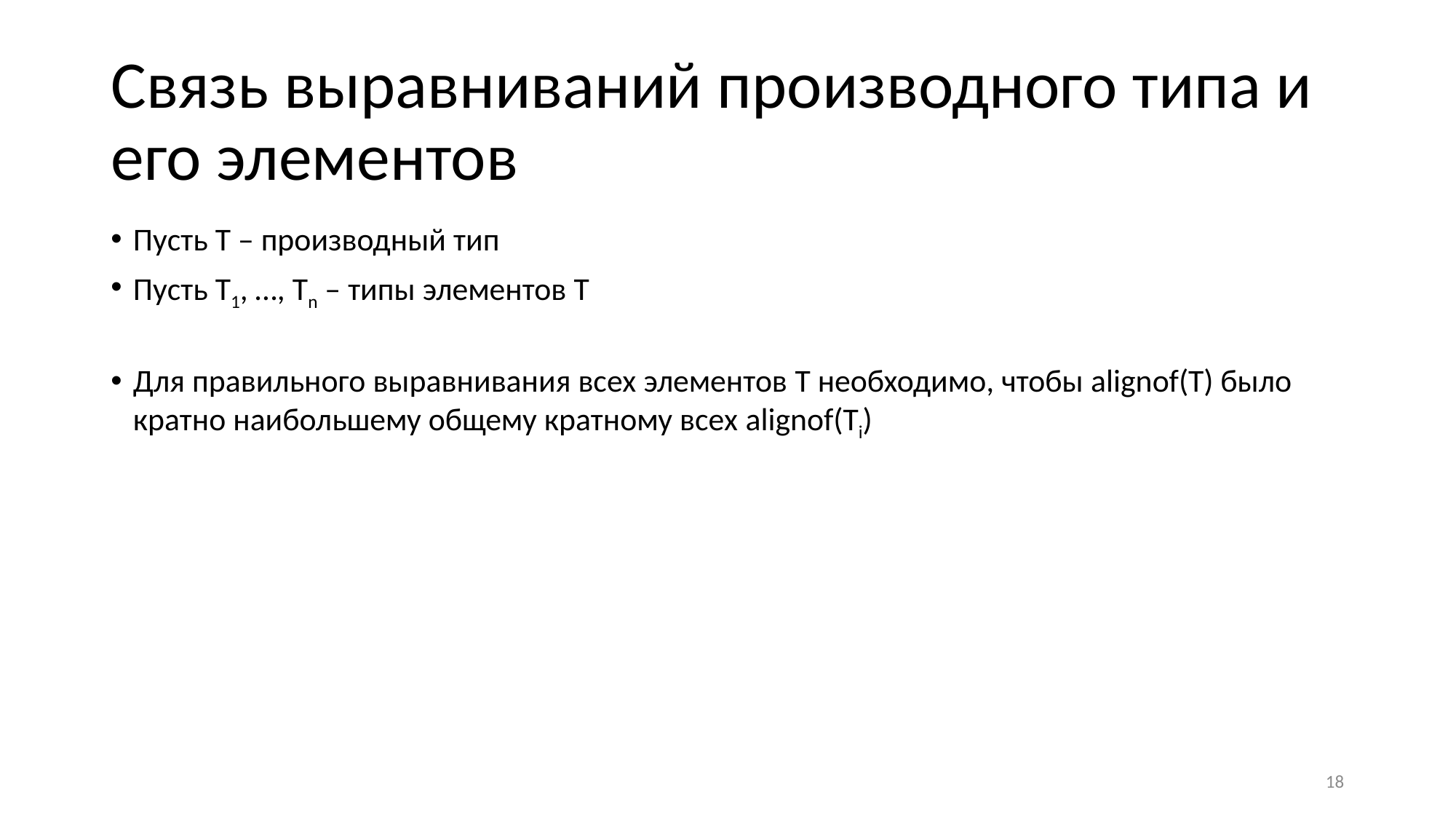

# Связь выравниваний производного типа и его элементов
Пусть T – производный тип
Пусть T1, …, Tn – типы элементов T

Для правильного выравнивания всех элементов T необходимо, чтобы alignof(T) было кратно наибольшему общему кратному всех alignof(Ti)
alignof(T) % НОК(alignof(T1), …, alignof(Tn)) == 0

Если нарушить это требование, то не удастся правильно выровнять некоторые элементы массива элементов, имеющих тип Т

Для всех популярных компиляторов НОК можно заменить на max
Т.к. все alignof(Ti) – это степени 2

18